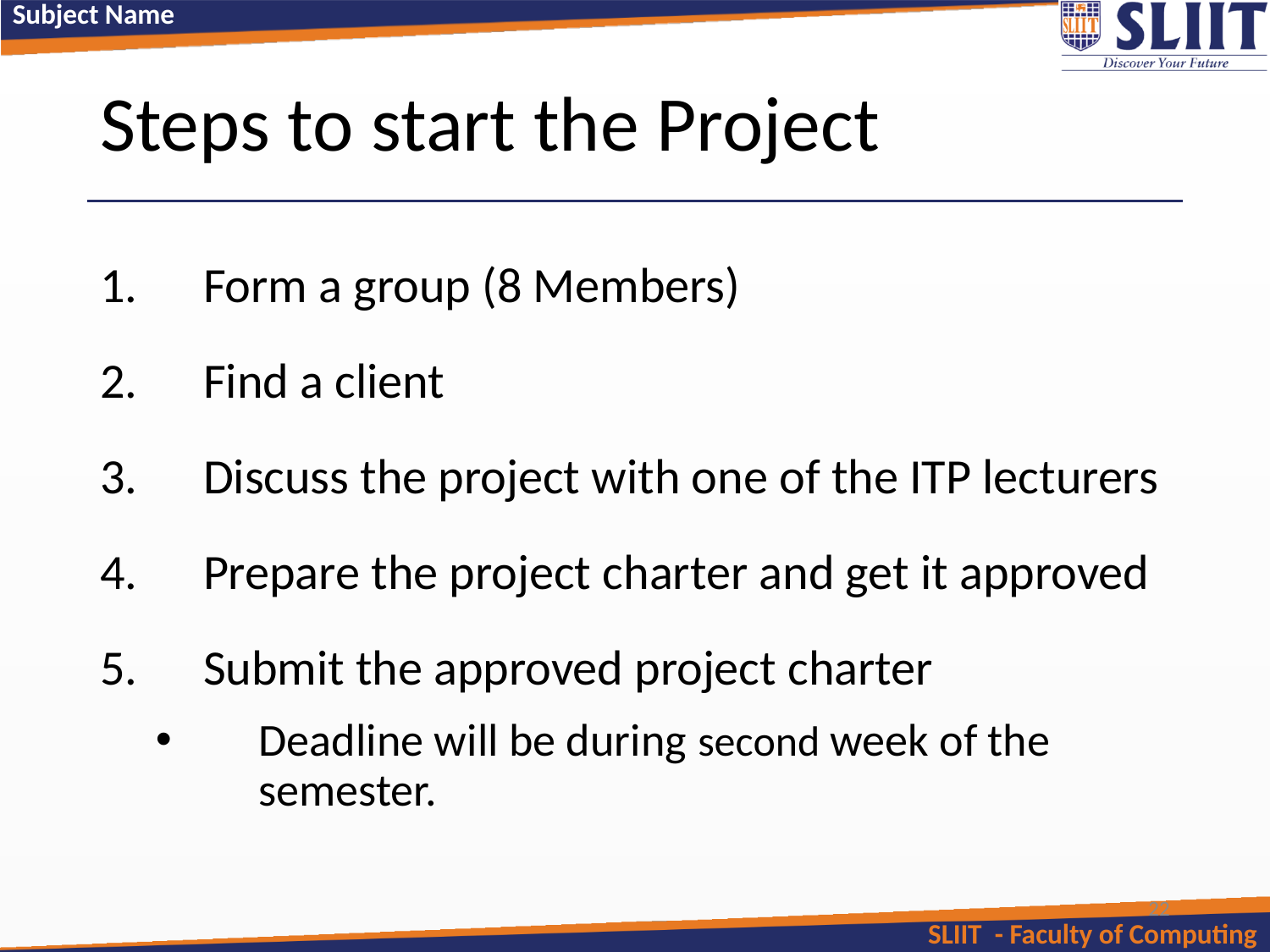

# Steps to start the Project
Form a group (8 Members)
Find a client
Discuss the project with one of the ITP lecturers
Prepare the project charter and get it approved
Submit the approved project charter
Deadline will be during second week of the semester.

22